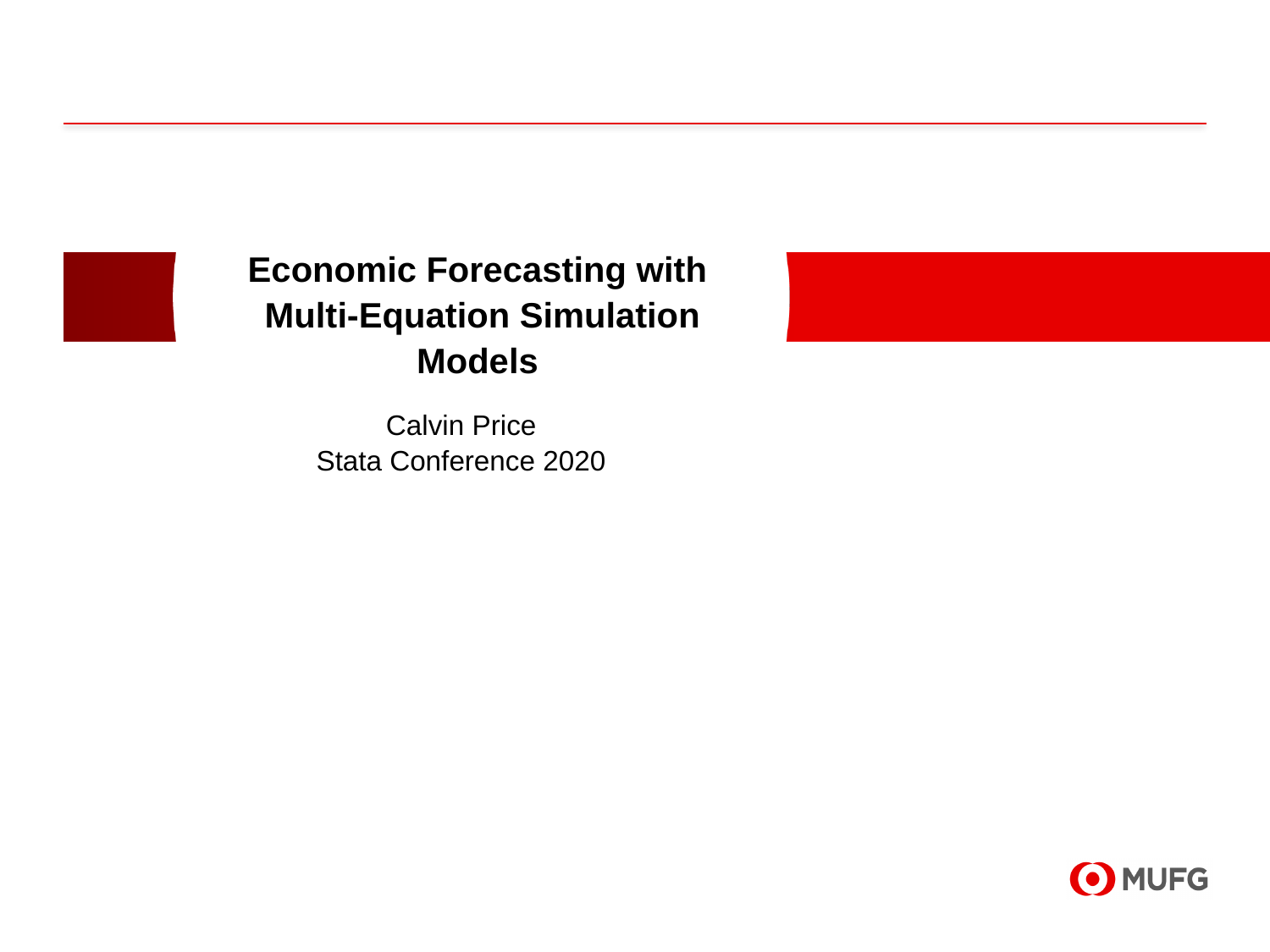

# Economic Forecasting with Multi-Equation Simulation Models
Calvin Price
Stata Conference 2020